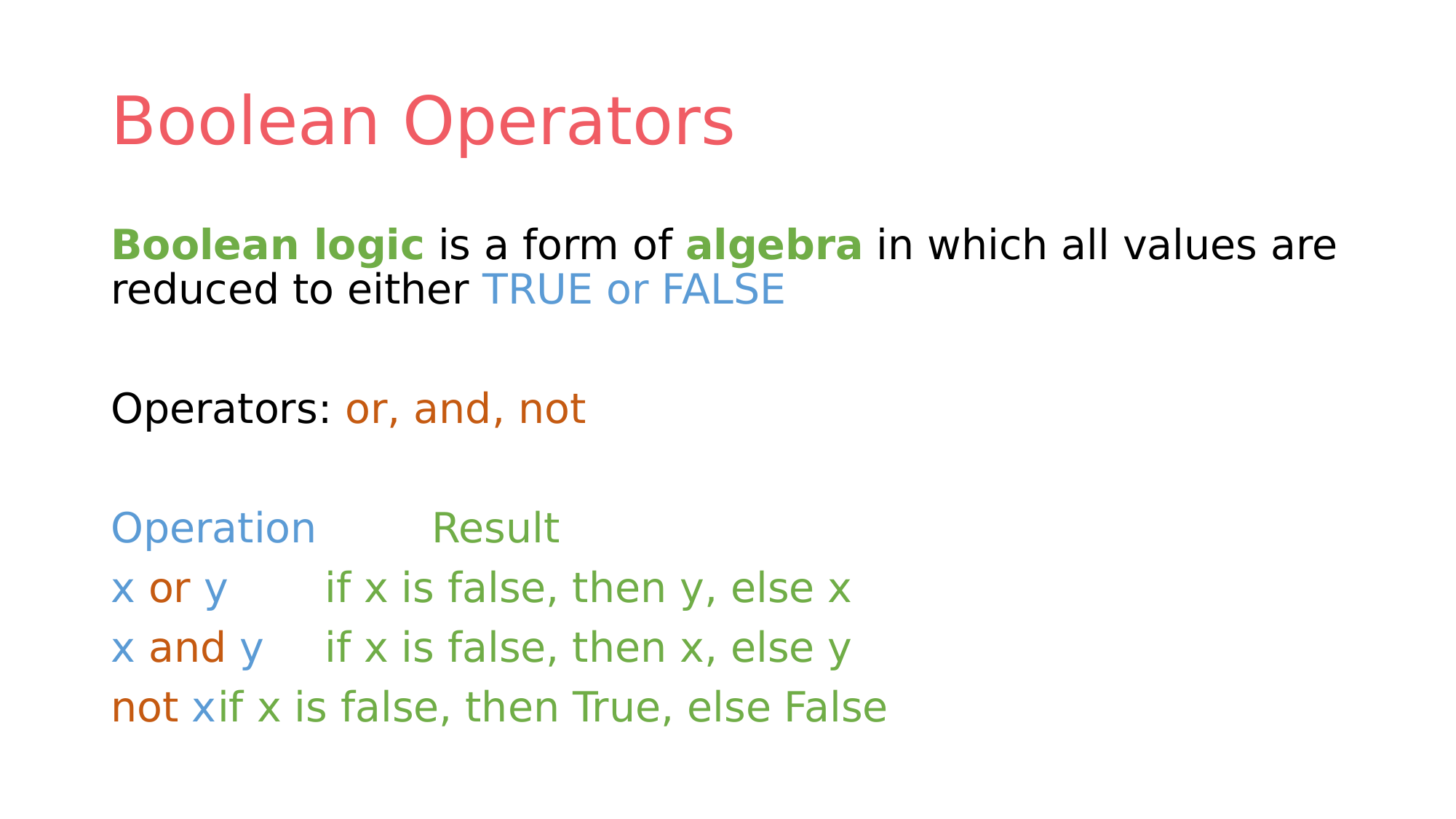

# Boolean Operators
Boolean logic is a form of algebra in which all values are reduced to either TRUE or FALSE

Operators: or, and, not

Operation  	Result
x or y		if x is false, then y, else x
x and y		if x is false, then x, else y
not x		if x is false, then True, else False